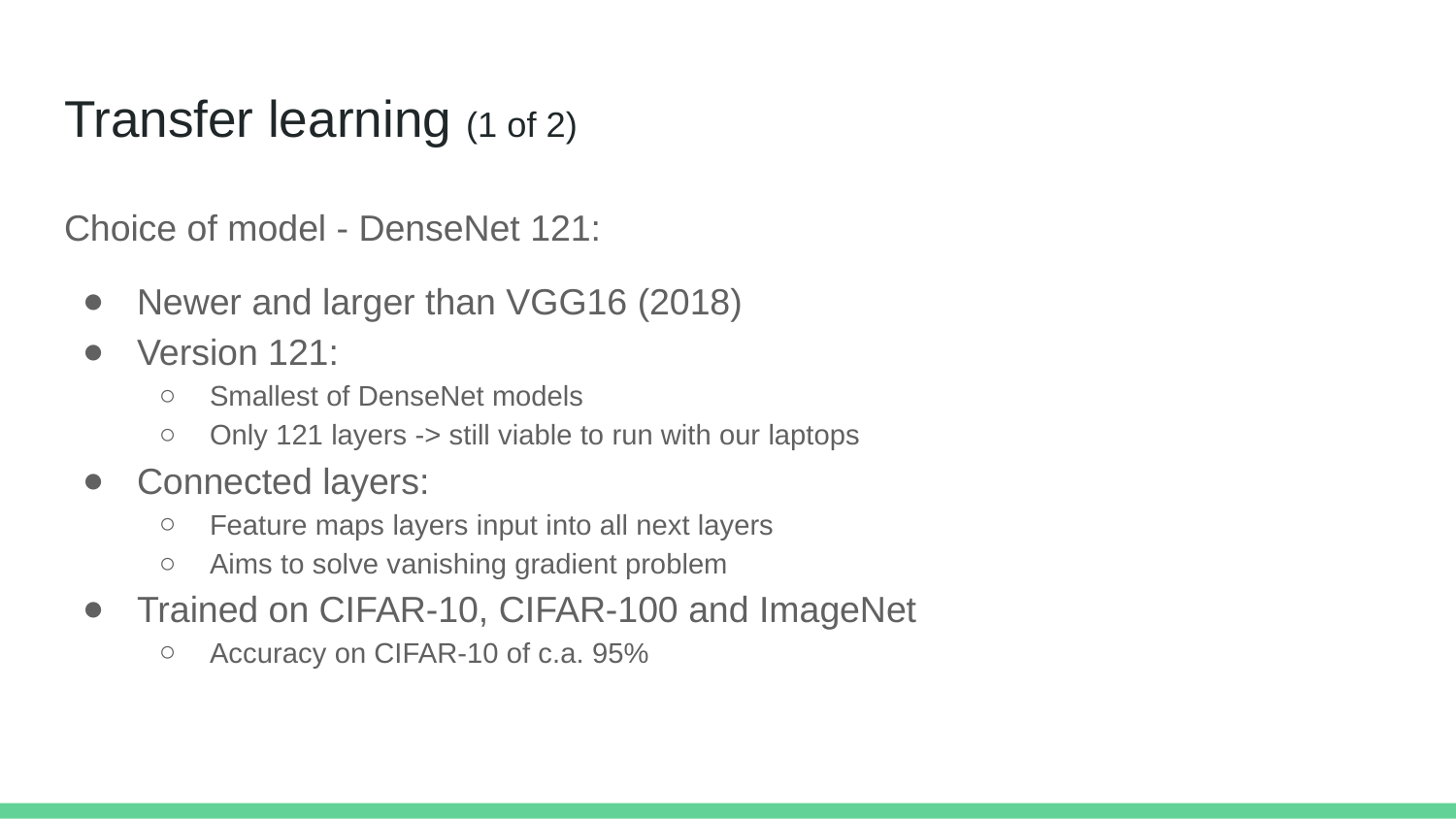

# Transfer learning (1 of 2)
Choice of model - DenseNet 121:
Newer and larger than VGG16 (2018)
Version 121:
Smallest of DenseNet models
Only 121 layers -> still viable to run with our laptops
Connected layers:
Feature maps layers input into all next layers
Aims to solve vanishing gradient problem
Trained on CIFAR-10, CIFAR-100 and ImageNet
Accuracy on CIFAR-10 of c.a. 95%